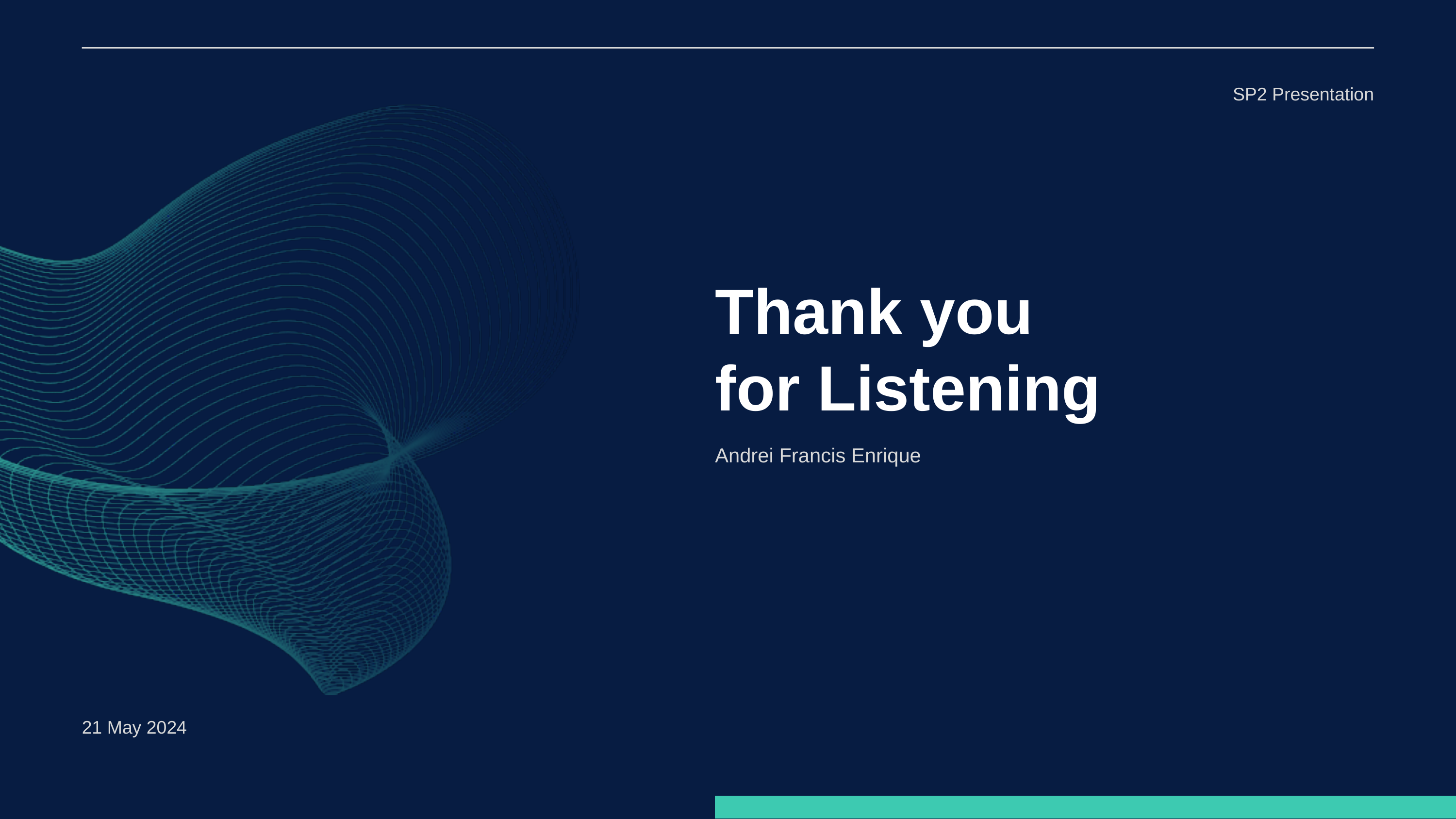

SP2 Presentation

Thank you for Listening
Andrei Francis Enrique
21 May 2024